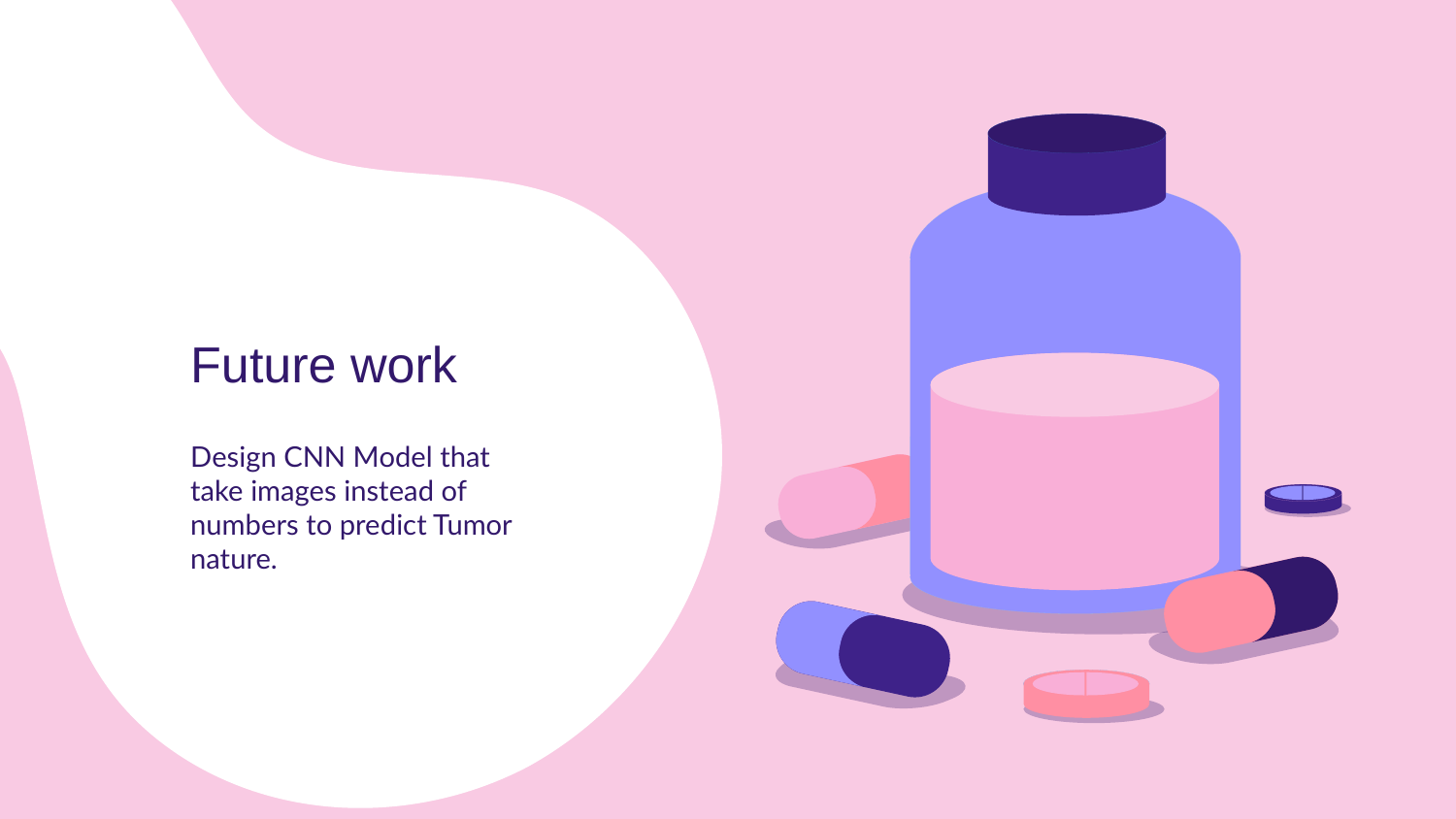

# Future work
Design CNN Model that take images instead of numbers to predict Tumor nature.